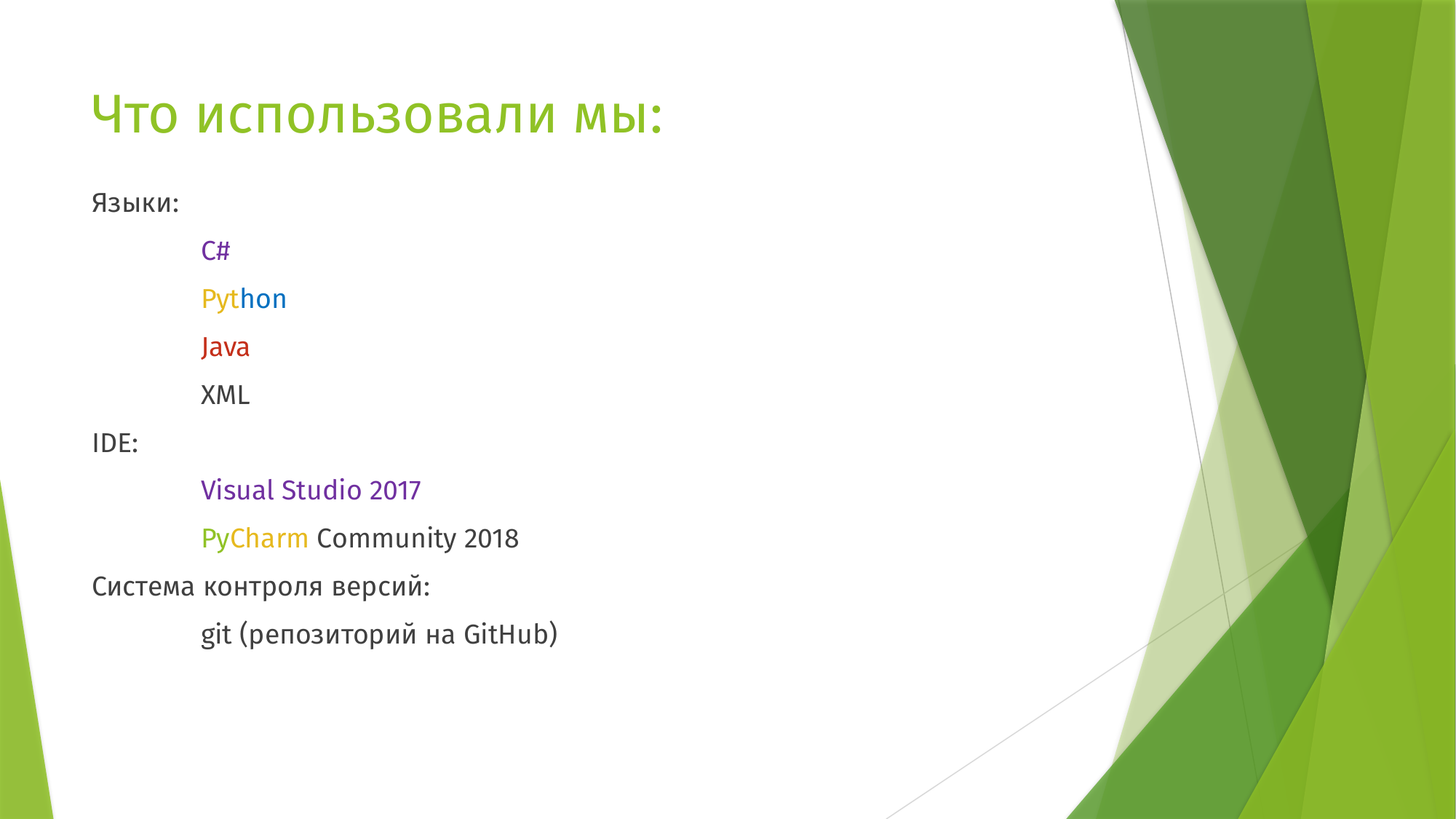

# Что использовали мы:
Языки:
	C#
	Python
	Java
	XML
IDE:
	Visual Studio 2017
	PyCharm Community 2018
Система контроля версий:
	git (репозиторий на GitHub)